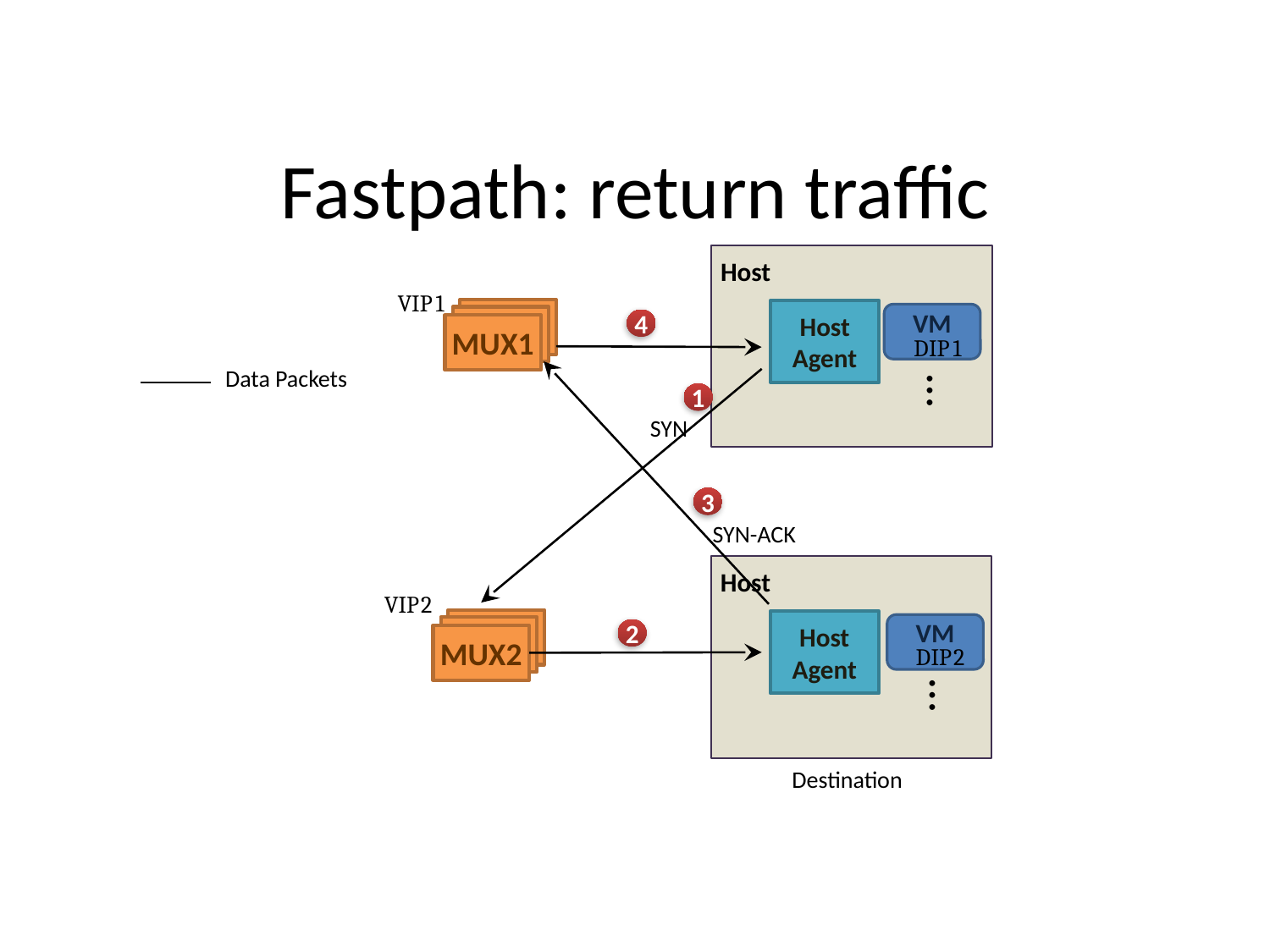

# Fastpath: return traffic
Host
VIP1
MUX
Host Agent
VM
MUX
4
MUX1
DIP1
Data Packets
…
1
3
Host
VIP2
MUX
Host Agent
VM
MUX
2
MUX2
DIP2
…
Destination
SYN
SYN-ACK